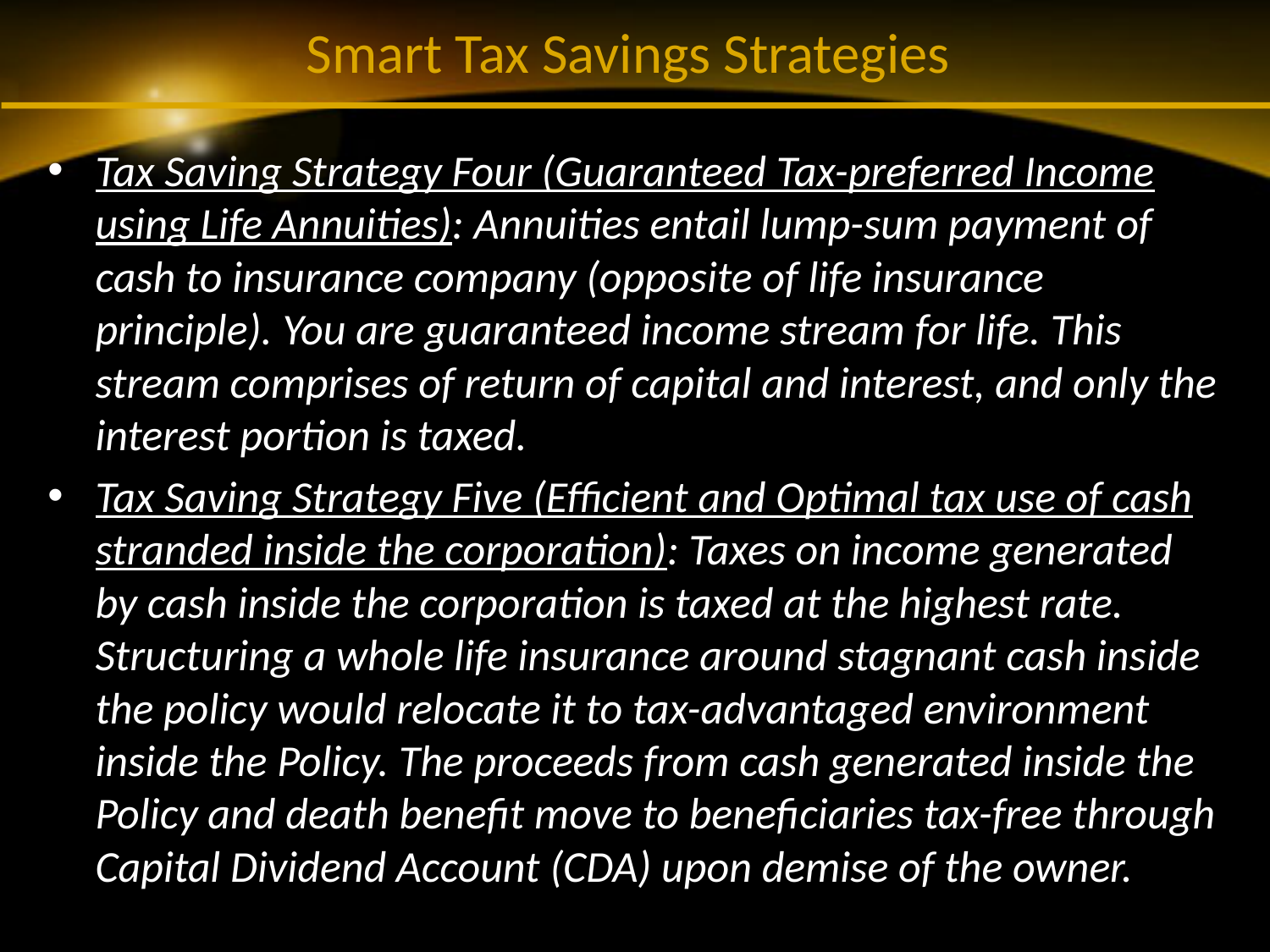

# Smart Tax Savings Strategies

Tax Saving Strategy Four (Guaranteed Tax-preferred Income using Life Annuities): Annuities entail lump-sum payment of cash to insurance company (opposite of life insurance principle). You are guaranteed income stream for life. This stream comprises of return of capital and interest, and only the interest portion is taxed.
Tax Saving Strategy Five (Efficient and Optimal tax use of cash stranded inside the corporation): Taxes on income generated by cash inside the corporation is taxed at the highest rate. Structuring a whole life insurance around stagnant cash inside the policy would relocate it to tax-advantaged environment inside the Policy. The proceeds from cash generated inside the Policy and death benefit move to beneficiaries tax-free through Capital Dividend Account (CDA) upon demise of the owner.